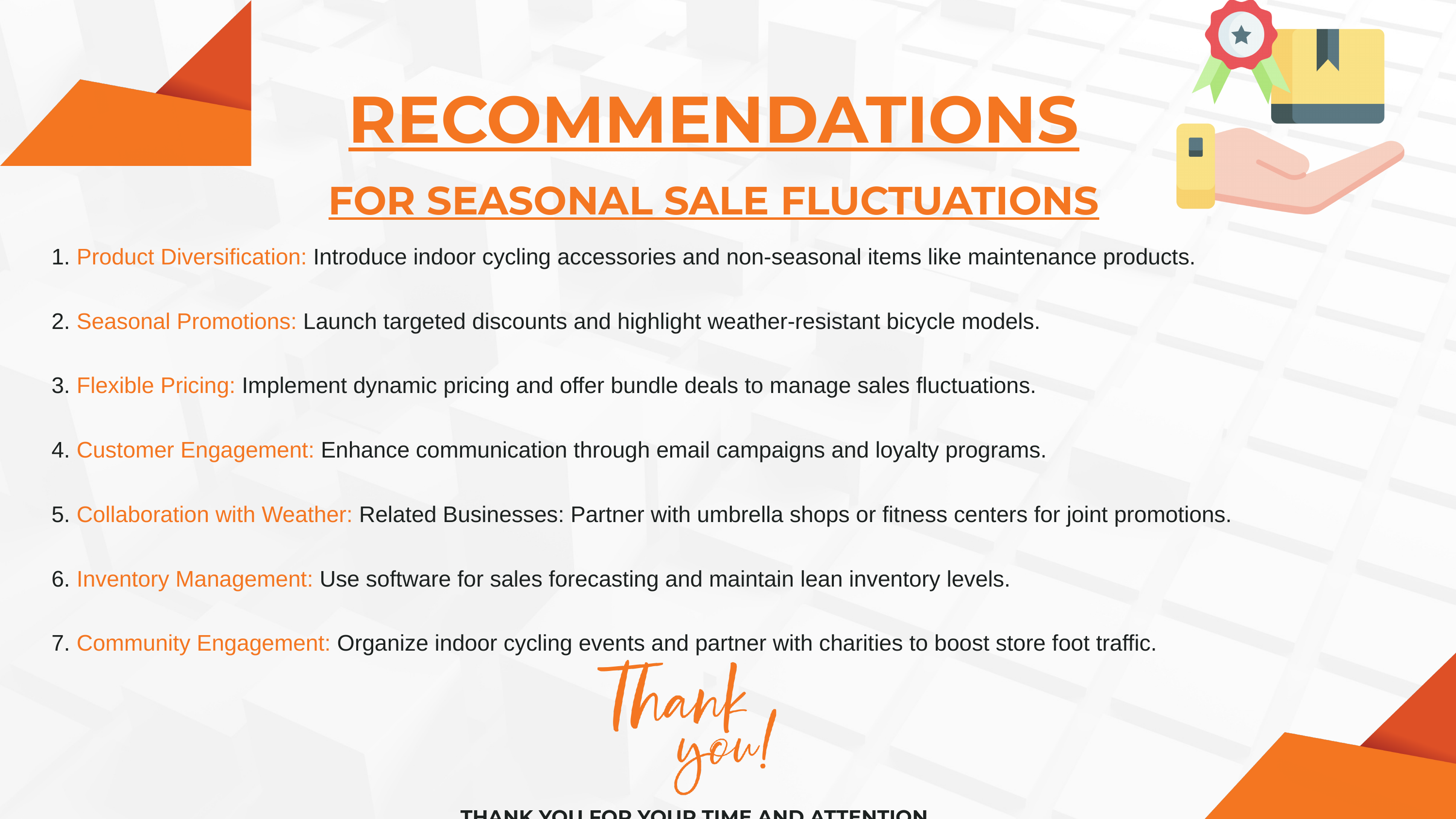

RECOMMENDATIONS
FOR SEASONAL SALE FLUCTUATIONS
1. Product Diversification: Introduce indoor cycling accessories and non-seasonal items like maintenance products.

2. Seasonal Promotions: Launch targeted discounts and highlight weather-resistant bicycle models.

3. Flexible Pricing: Implement dynamic pricing and offer bundle deals to manage sales fluctuations.

4. Customer Engagement: Enhance communication through email campaigns and loyalty programs.

5. Collaboration with Weather: Related Businesses: Partner with umbrella shops or fitness centers for joint promotions.

6. Inventory Management: Use software for sales forecasting and maintain lean inventory levels.

7. Community Engagement: Organize indoor cycling events and partner with charities to boost store foot traffic.

THANK YOU FOR YOUR TIME AND ATTENTION.